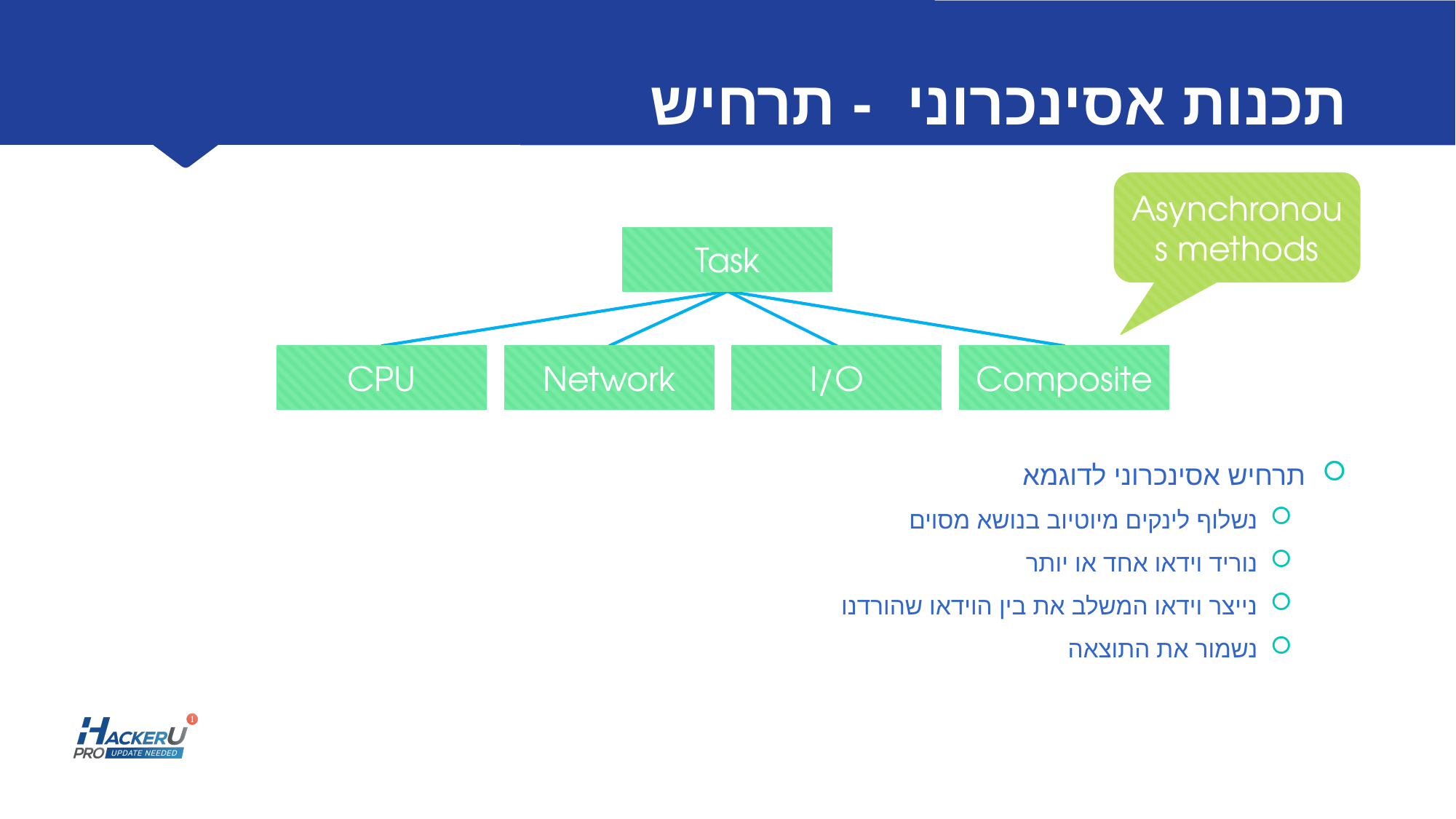

# תכנות אסינכרוני  - תרחיש
Asynchronous methods
Task

תרחיש אסינכרוני לדוגמא
נשלוף לינקים מיוטיוב בנושא מסוים
נוריד וידאו אחד או יותר
נייצר וידאו המשלב את בין הוידאו שהורדנו
נשמור את התוצאה
CPU
Network
I/O
Composite